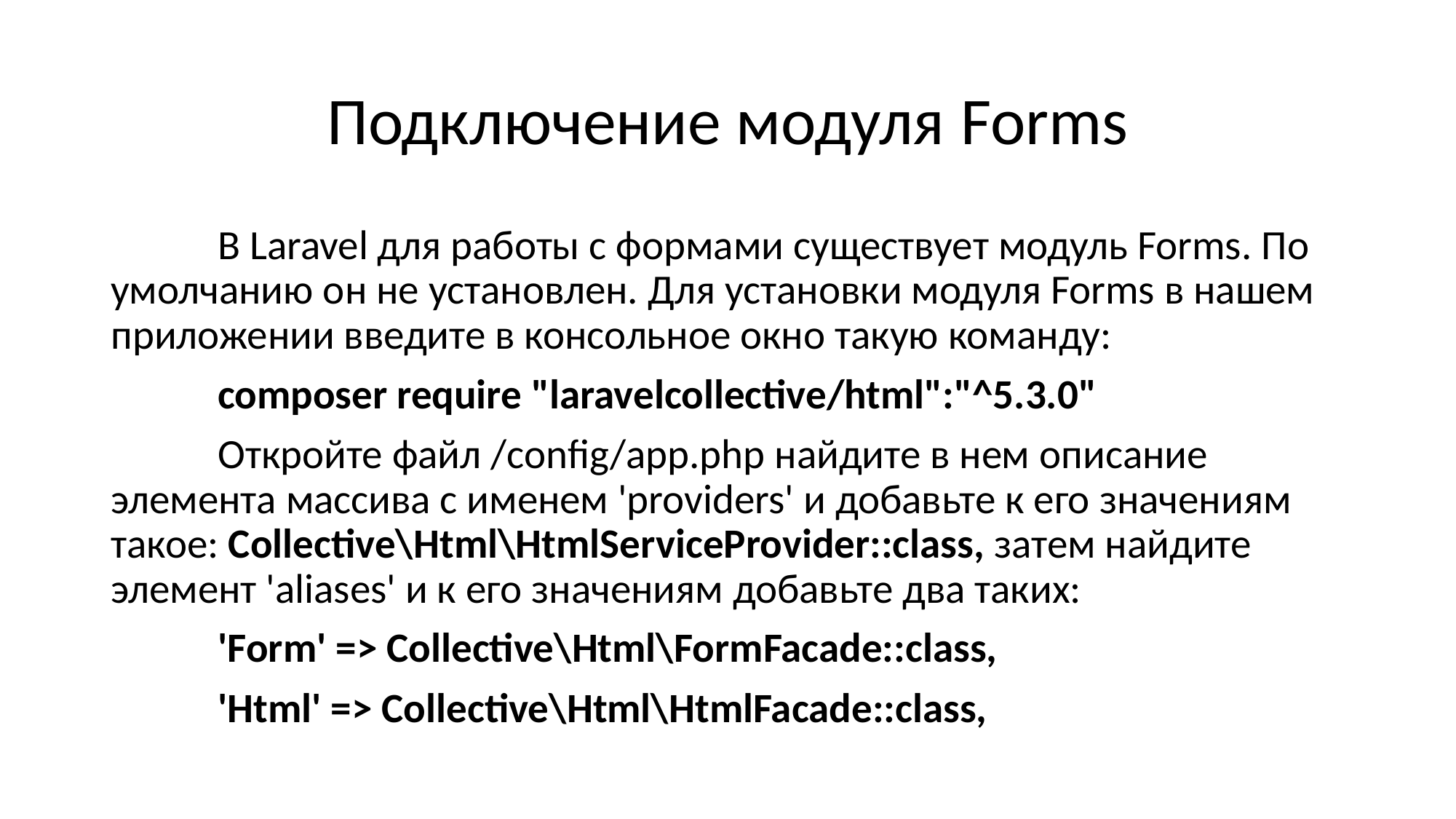

# Подключение модуля Forms
	В Laravel для работы с формами существует модуль Forms. По умолчанию он не установлен. Для установки модуля Forms в нашем приложении введите в консольное окно такую команду:
	composer require "laravelcollective/html":"^5.3.0"
	Откройте файл /config/app.php найдите в нем описание элемента массива с именем 'providers' и добавьте к его значениям такое: Collective\Html\HtmlServiceProvider::class, затем найдите элемент 'aliases' и к его значениям добавьте два таких:
	'Form' => Collective\Html\FormFacade::class,
	'Html' => Collective\Html\HtmlFacade::class,